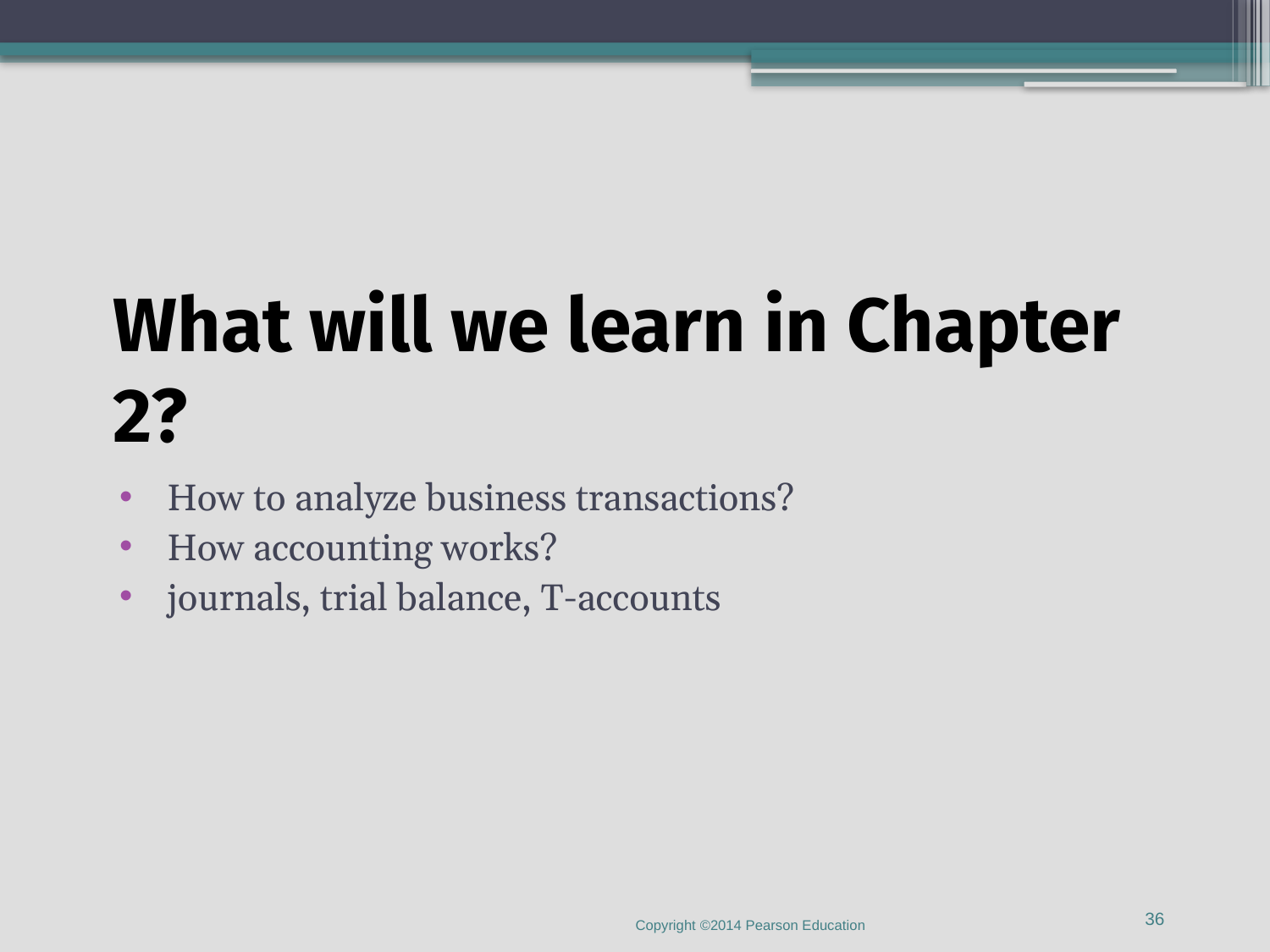

# What will we learn in Chapter 2?
How to analyze business transactions?
How accounting works?
journals, trial balance, T-accounts

36
Copyright ©2014 Pearson Education